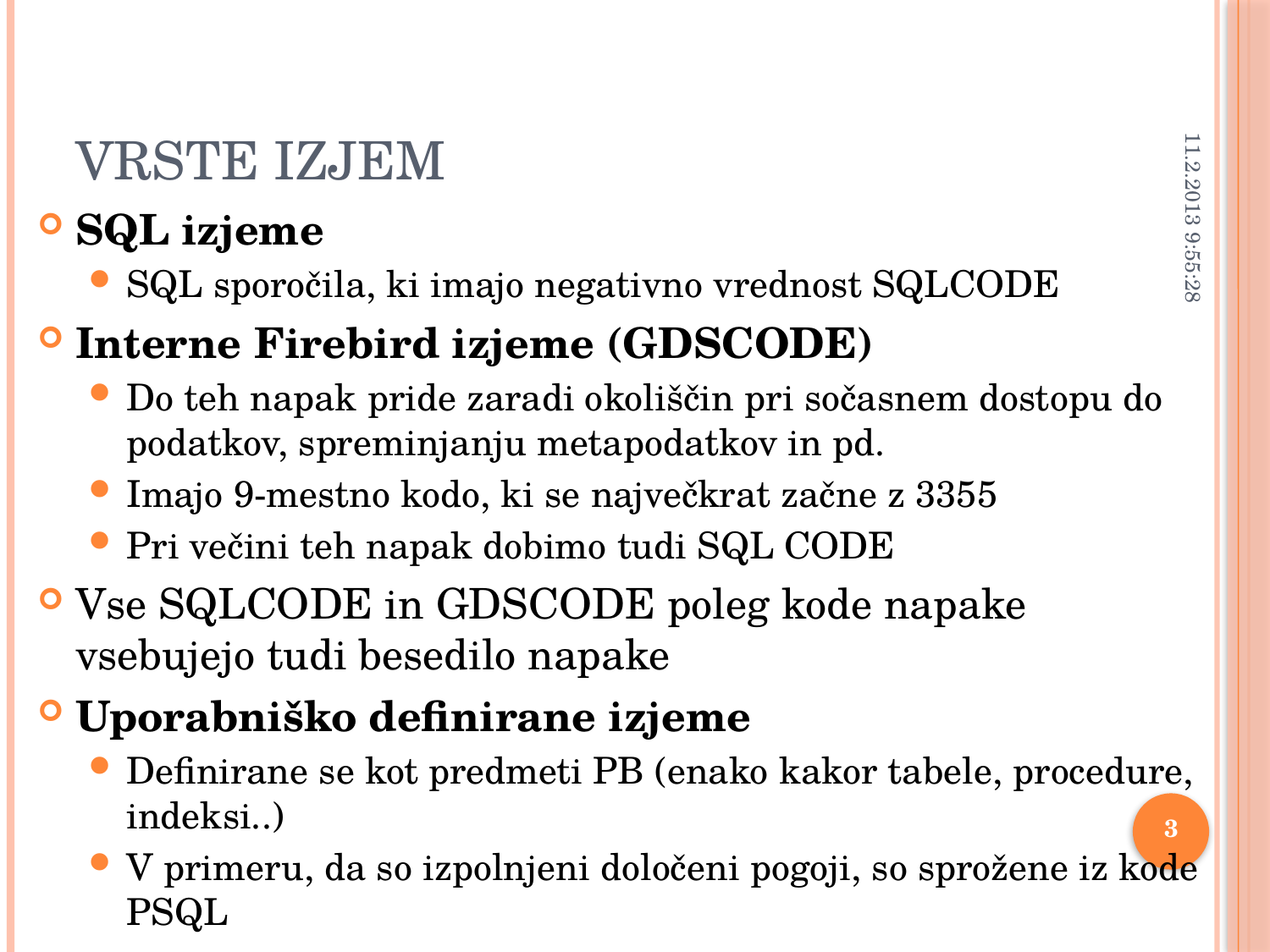

# Vrste izjem
11.2.2013 9:55:28
SQL izjeme
SQL sporočila, ki imajo negativno vrednost SQLCODE
Interne Firebird izjeme (GDSCODE)
Do teh napak pride zaradi okoliščin pri sočasnem dostopu do podatkov, spreminjanju metapodatkov in pd.
Imajo 9-mestno kodo, ki se največkrat začne z 3355
Pri večini teh napak dobimo tudi SQL CODE
Vse SQLCODE in GDSCODE poleg kode napake vsebujejo tudi besedilo napake
Uporabniško definirane izjeme
Definirane se kot predmeti PB (enako kakor tabele, procedure, indeksi..)
V primeru, da so izpolnjeni določeni pogoji, so sprožene iz kode PSQL
3